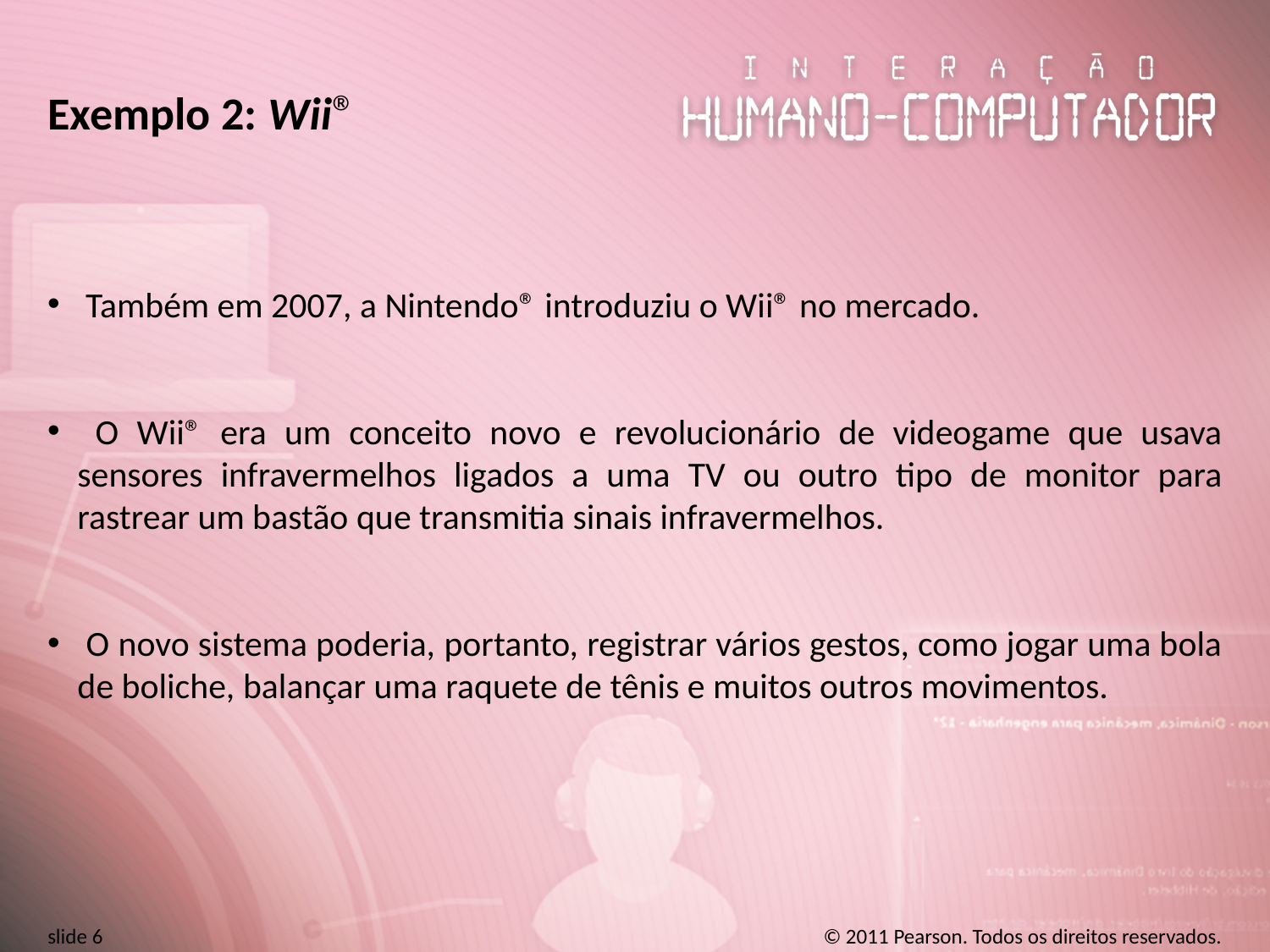

Exemplo 2: Wii®
 Também em 2007, a Nintendo® introduziu o Wii® no mercado.

 O Wii® era um conceito novo e revolucionário de videogame que usava sensores infravermelhos ligados a uma TV ou outro tipo de monitor para rastrear um bastão que transmitia sinais infravermelhos.

 O novo sistema poderia, portanto, registrar vários gestos, como jogar uma bola de boliche, balançar uma raquete de tênis e muitos outros movimentos.